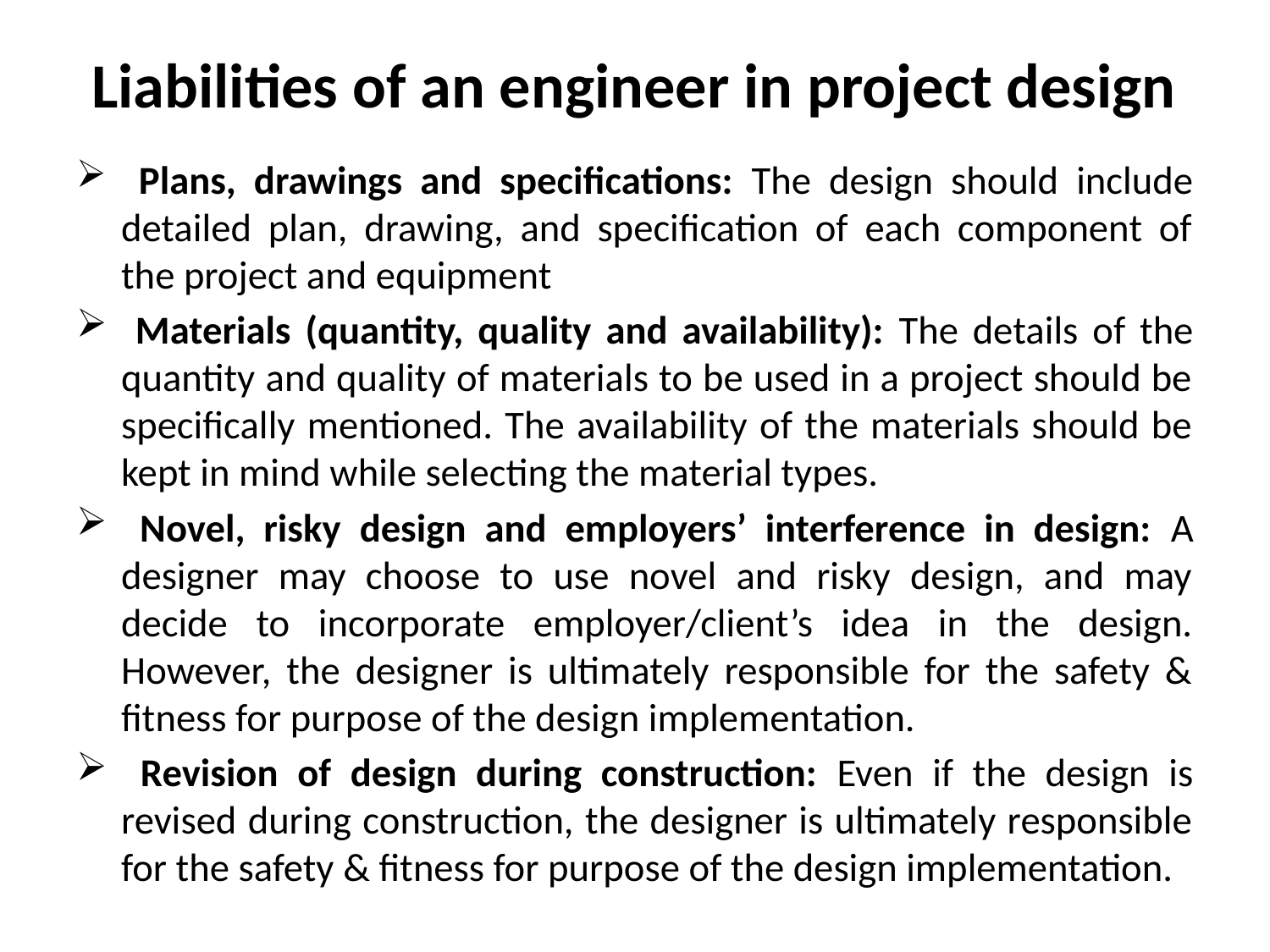

# Liabilities of an engineer in project design
 Plans, drawings and specifications: The design should include detailed plan, drawing, and specification of each component of the project and equipment
 Materials (quantity, quality and availability): The details of the quantity and quality of materials to be used in a project should be specifically mentioned. The availability of the materials should be kept in mind while selecting the material types.
 Novel, risky design and employers’ interference in design: A designer may choose to use novel and risky design, and may decide to incorporate employer/client’s idea in the design. However, the designer is ultimately responsible for the safety & fitness for purpose of the design implementation.
 Revision of design during construction: Even if the design is revised during construction, the designer is ultimately responsible for the safety & fitness for purpose of the design implementation.